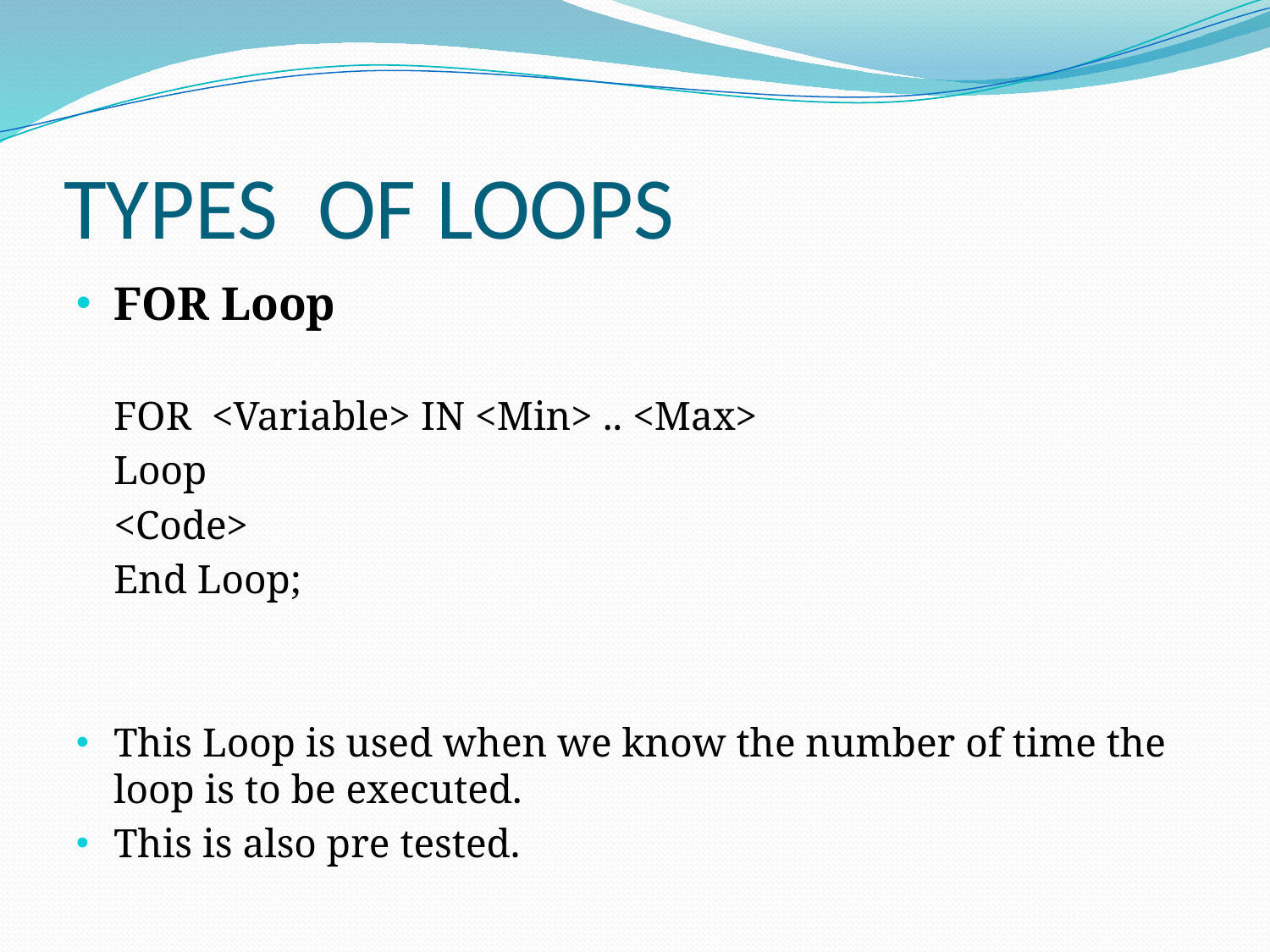

# TYPES  OF LOOPS
FOR Loop

	FOR  <Variable> IN <Min> .. <Max>
	Loop
		<Code>
	End Loop;

This Loop is used when we know the number of time the loop is to be executed.
This is also pre tested.